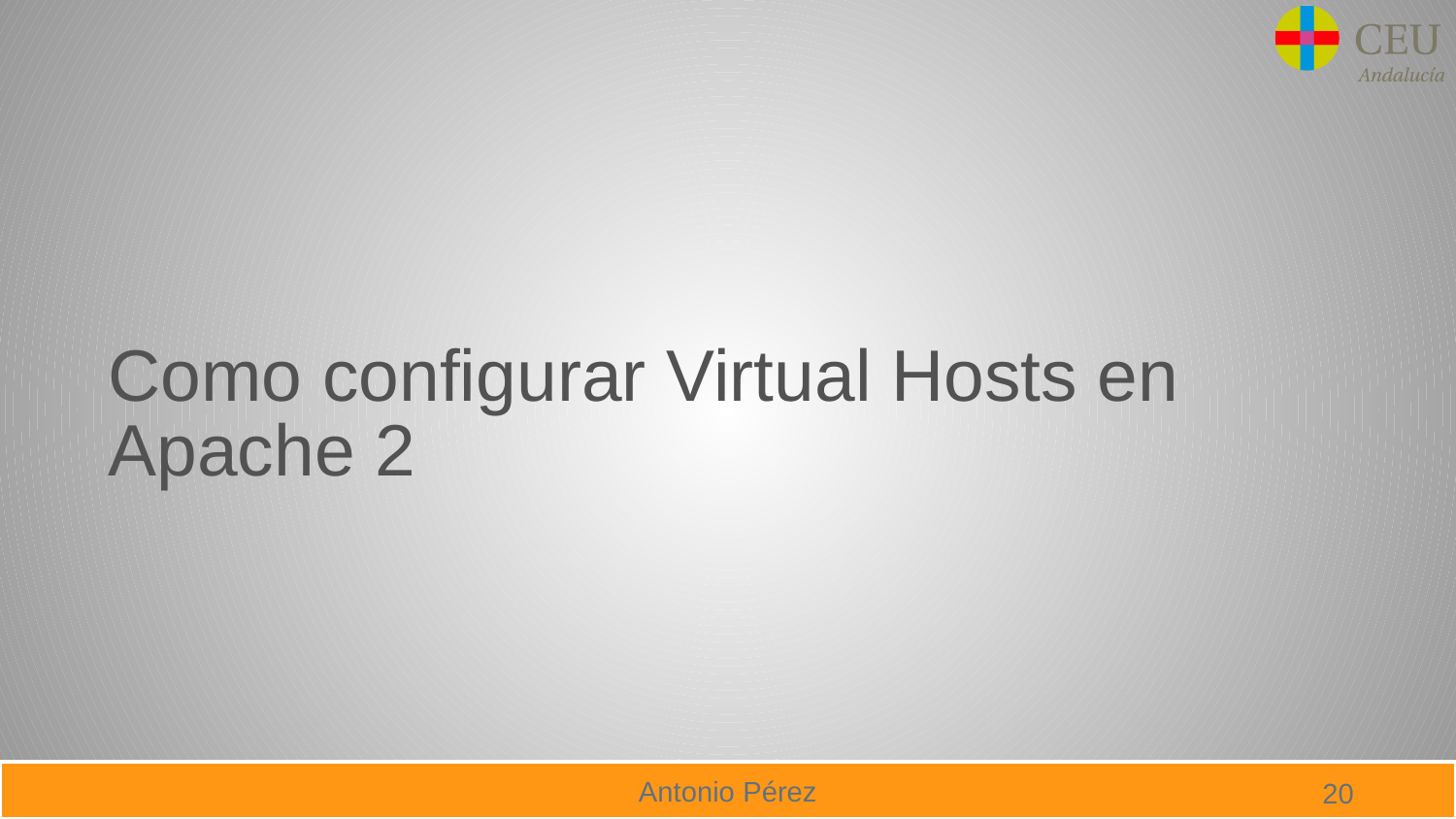

# Como configurar Virtual Hosts en Apache 2